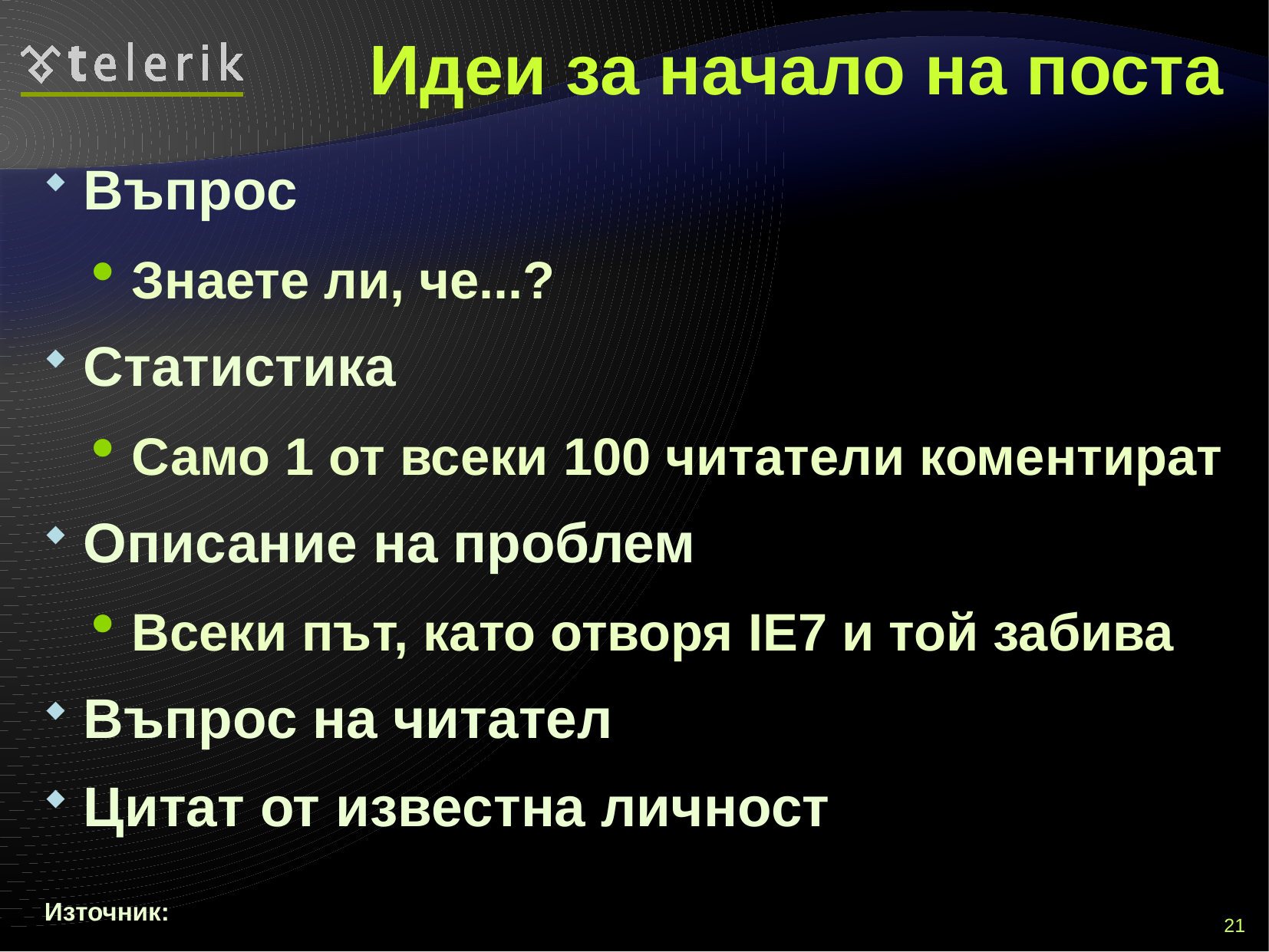

# Идеи за начало на поста
Въпрос
Знаете ли, че...?
Статистика
Само 1 от всеки 100 читатели коментират
Описание на проблем
Всеки път, като отворя IE7 и той забива
Въпрос на читател
Цитат от известна личност
Източник: http://www.problogger.net/archives/2011/06/07/10-tips-for-opening-your-next-blog-post/
21